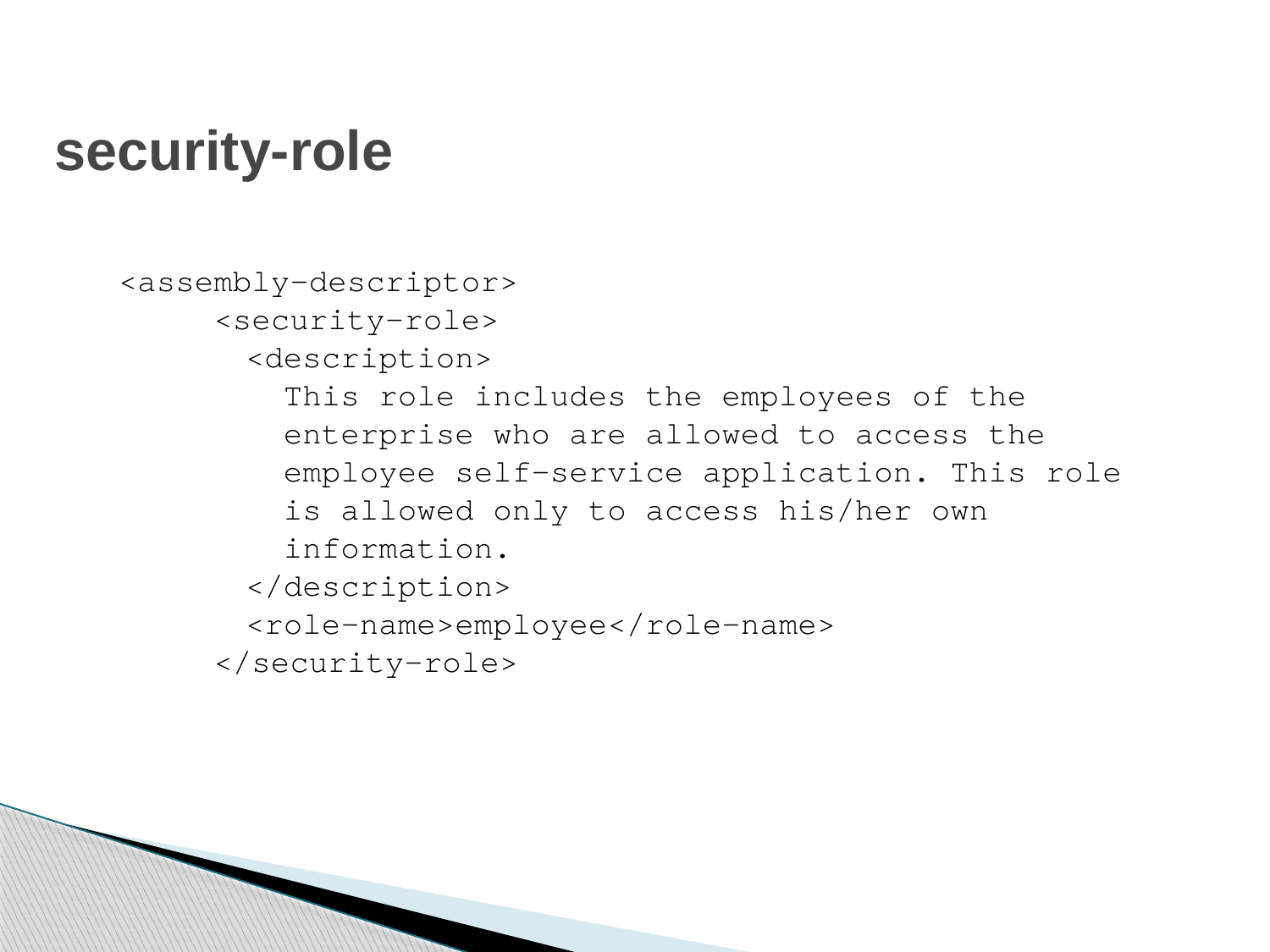

# security-role
<assembly-descriptor>
     <security-role>
	<description>
	  This role includes the employees of the
	  enterprise who are allowed to access the
	  employee self-service application. This role
	  is allowed only to access his/her own
	  information.
	</description>
   	<role-name>employee</role-name>
     </security-role>